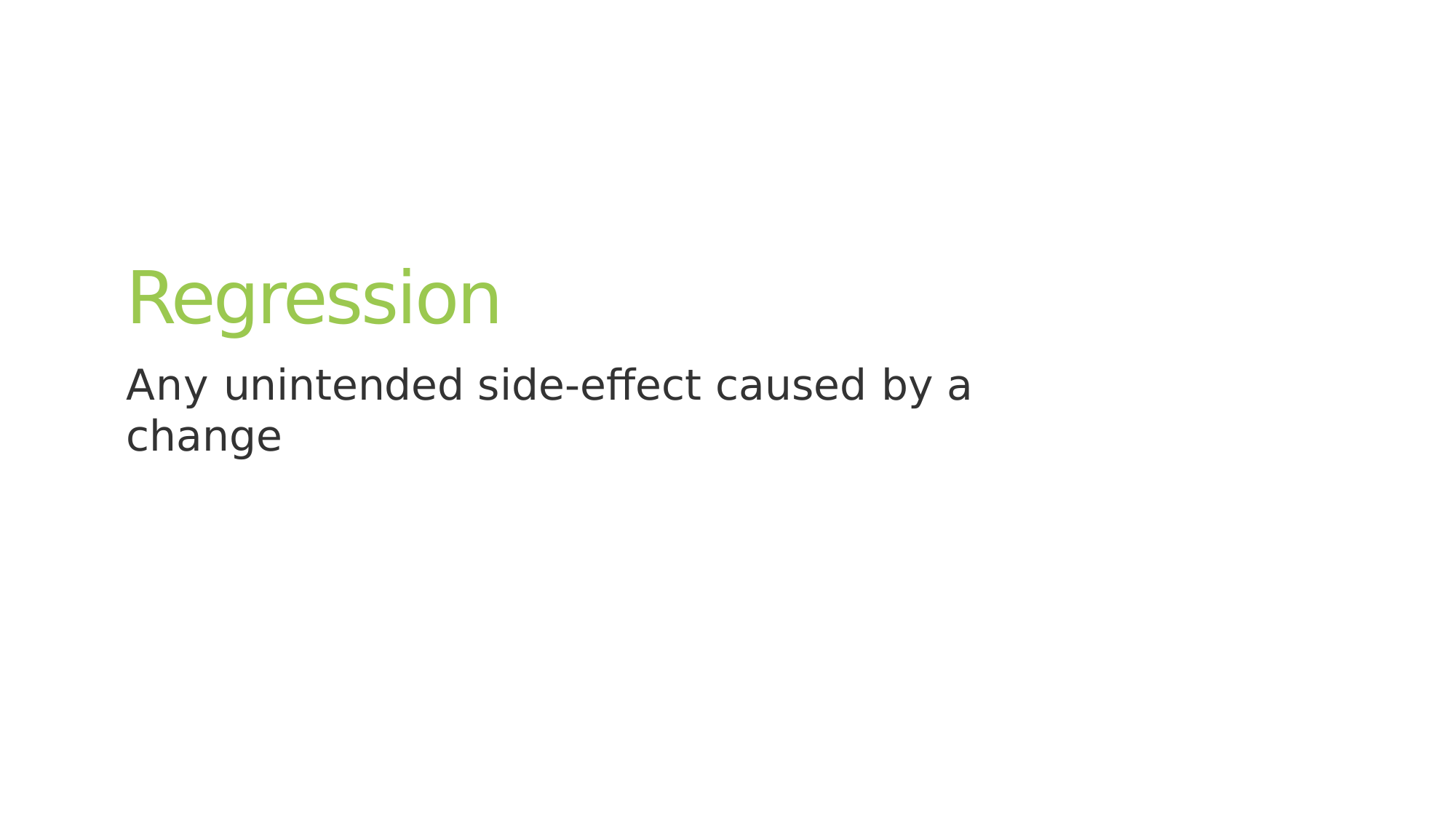

Regression
Any unintended side-effect caused by a change